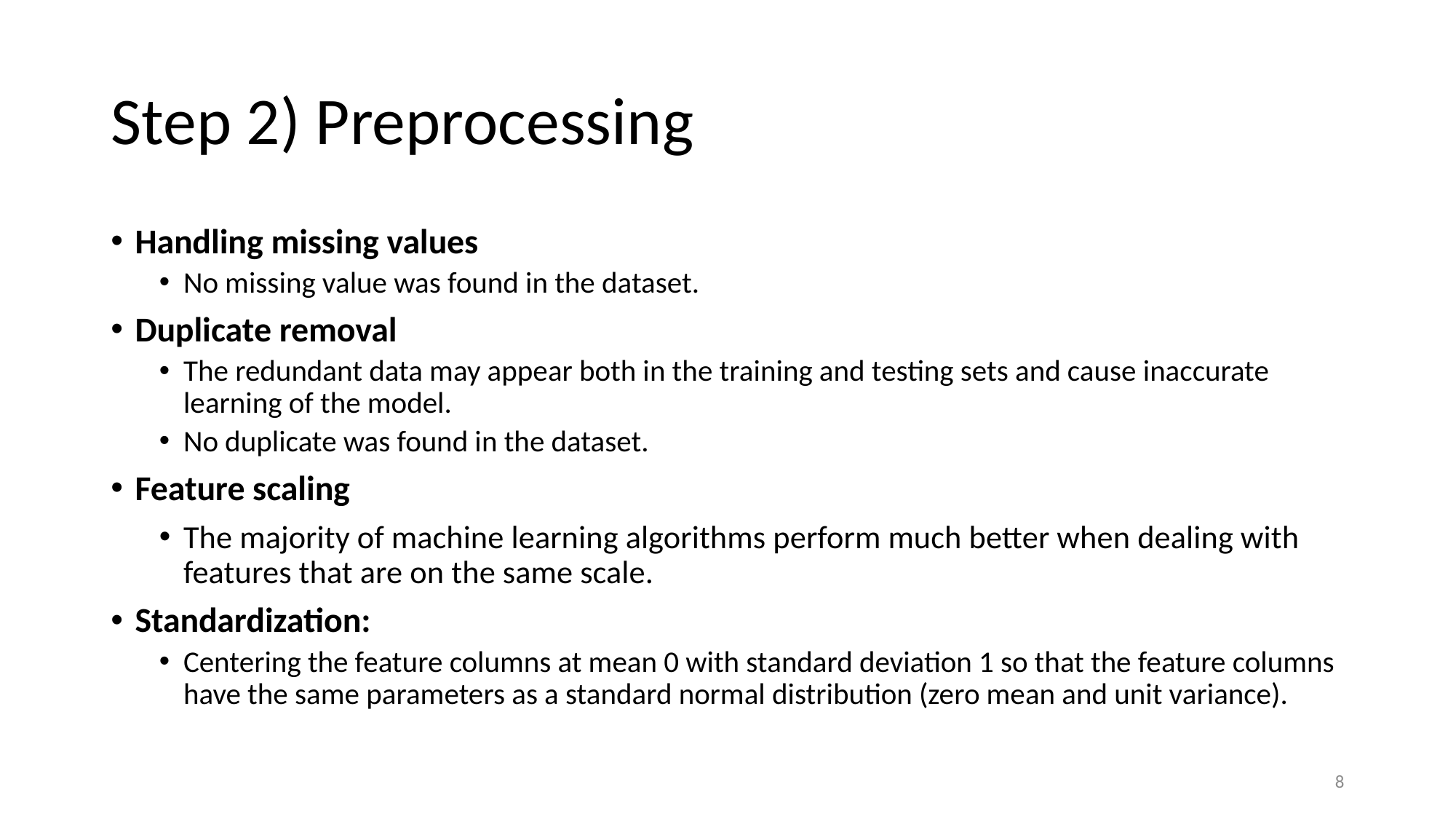

# Step 2) Preprocessing
Handling missing values
No missing value was found in the dataset.
Duplicate removal
The redundant data may appear both in the training and testing sets and cause inaccurate learning of the model.
No duplicate was found in the dataset.
Feature scaling
The majority of machine learning algorithms perform much better when dealing with features that are on the same scale.
Standardization:
Centering the feature columns at mean 0 with standard deviation 1 so that the feature columns have the same parameters as a standard normal distribution (zero mean and unit variance).
8